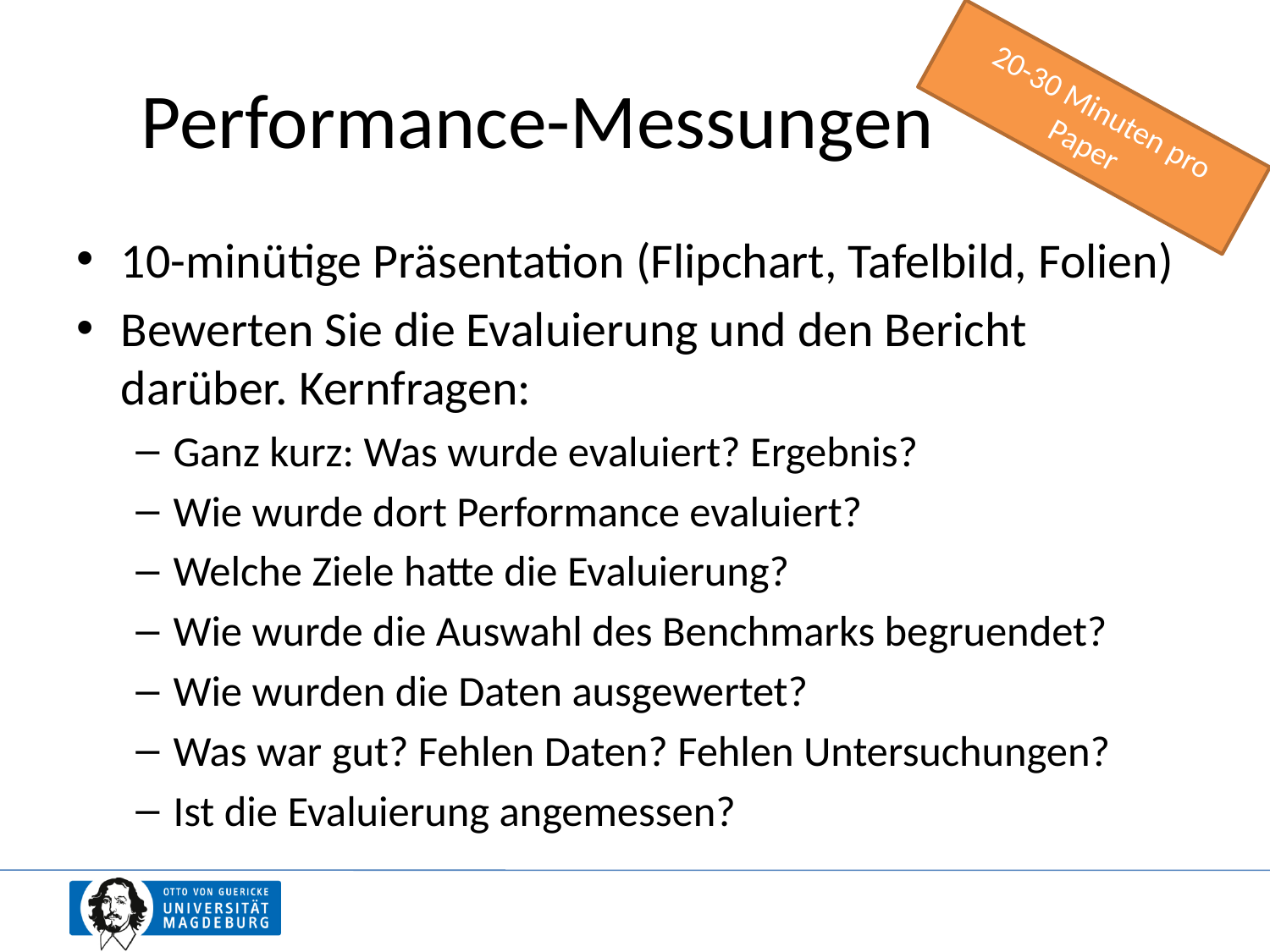

# Performance-Messungen
20-30 Minuten pro Paper
10-minütige Präsentation (Flipchart, Tafelbild, Folien)
Bewerten Sie die Evaluierung und den Bericht darüber. Kernfragen:
Ganz kurz: Was wurde evaluiert? Ergebnis?
Wie wurde dort Performance evaluiert?
Welche Ziele hatte die Evaluierung?
Wie wurde die Auswahl des Benchmarks begruendet?
Wie wurden die Daten ausgewertet?
Was war gut? Fehlen Daten? Fehlen Untersuchungen?
Ist die Evaluierung angemessen?